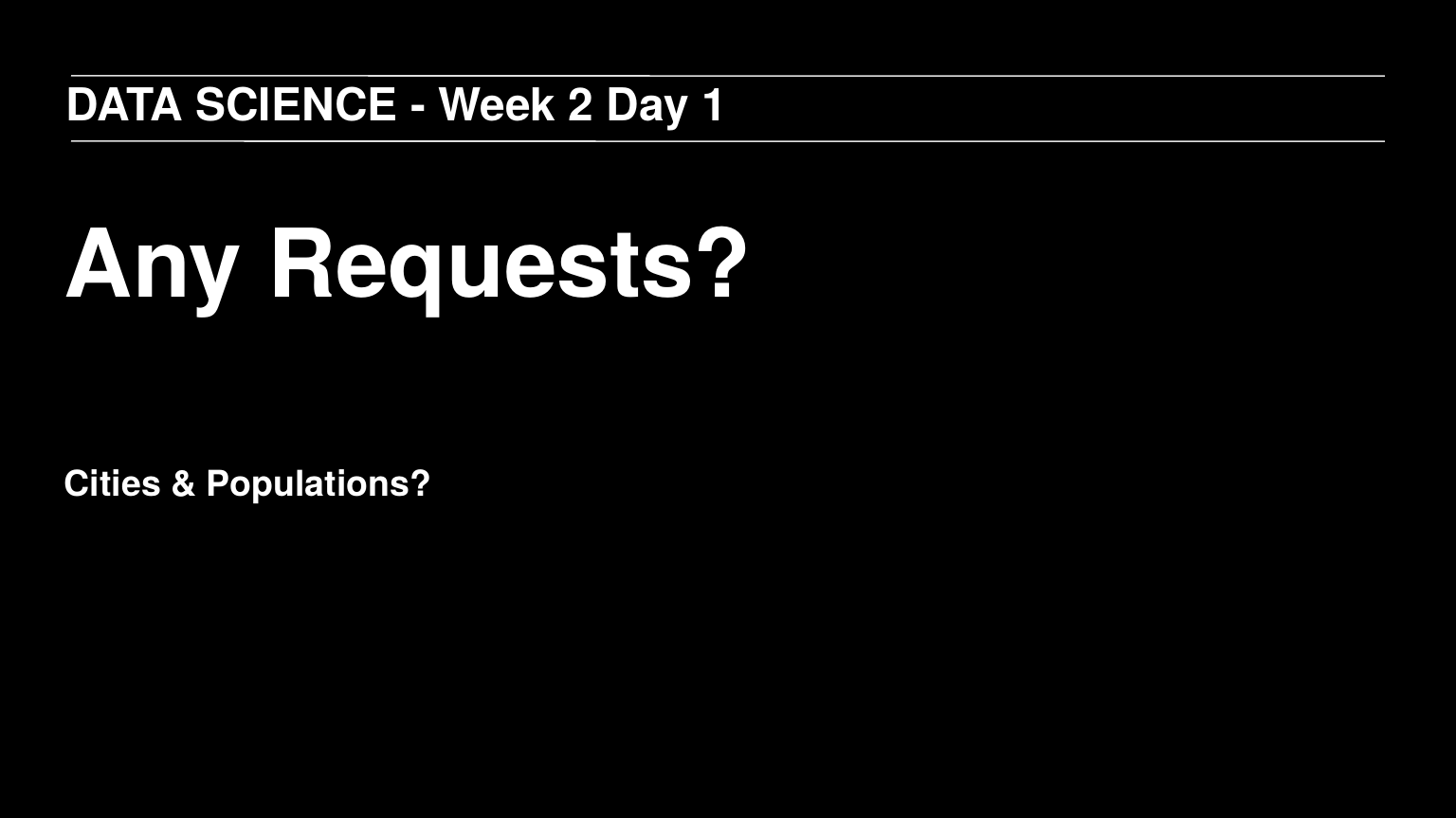

DATA SCIENCE - Week 2 Day 1

Any Requests?
Cities & Populations?